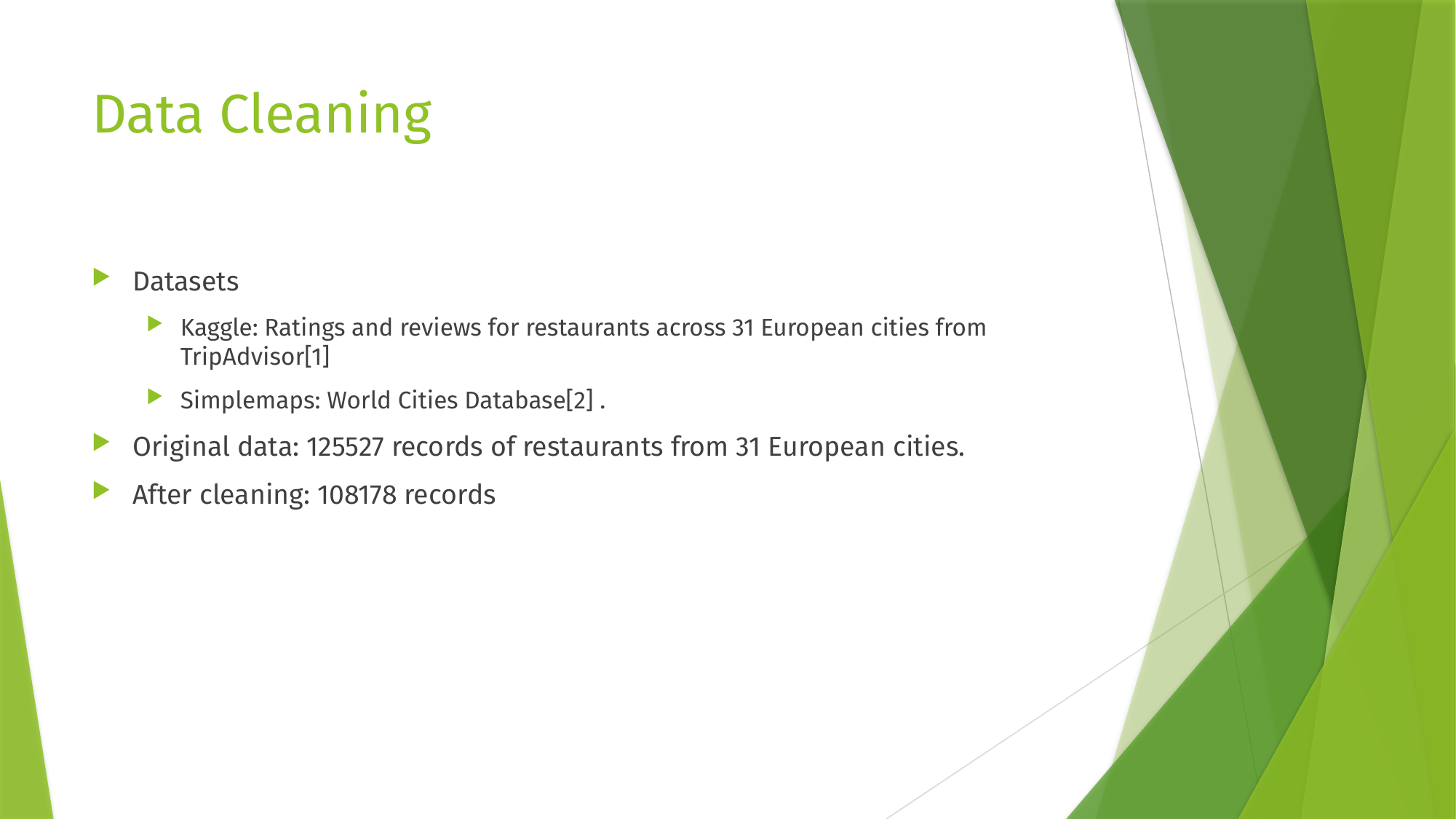

# Data Cleaning
Datasets
Kaggle: Ratings and reviews for restaurants across 31 European cities from TripAdvisor[1]
Simplemaps: World Cities Database[2] .
Original data: 125527 records of restaurants from 31 European cities.
After cleaning: 108178 records